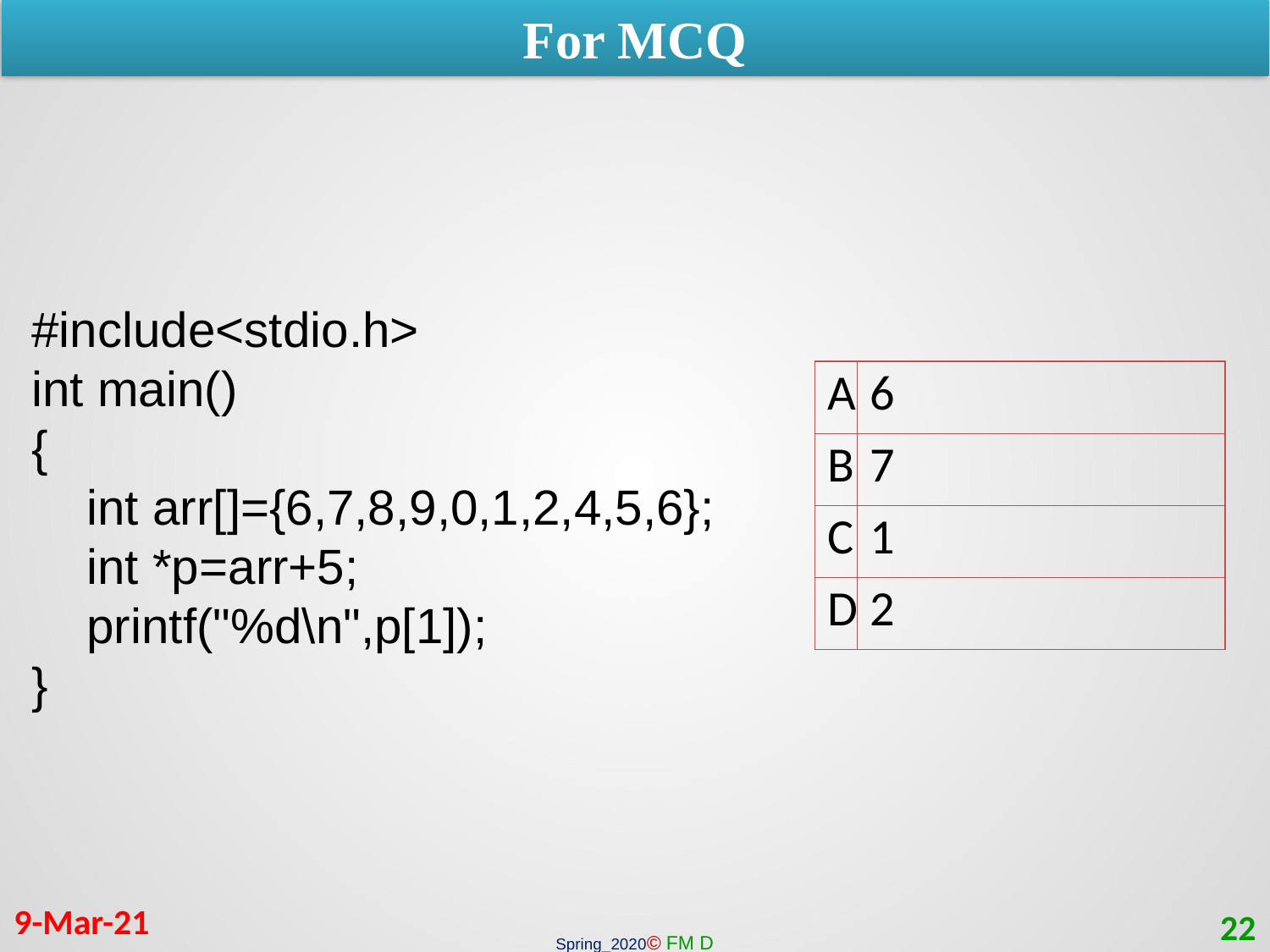

For MCQ
#include<stdio.h>
int main()
{
    int arr[]={6,7,8,9,0,1,2,4,5,6};
    int *p=arr+5;
    printf("%d\n",p[1]);
}
| A | 6 |
| --- | --- |
| B | 7 |
| C | 1 |
| D | 2 |
9-Mar-21
22